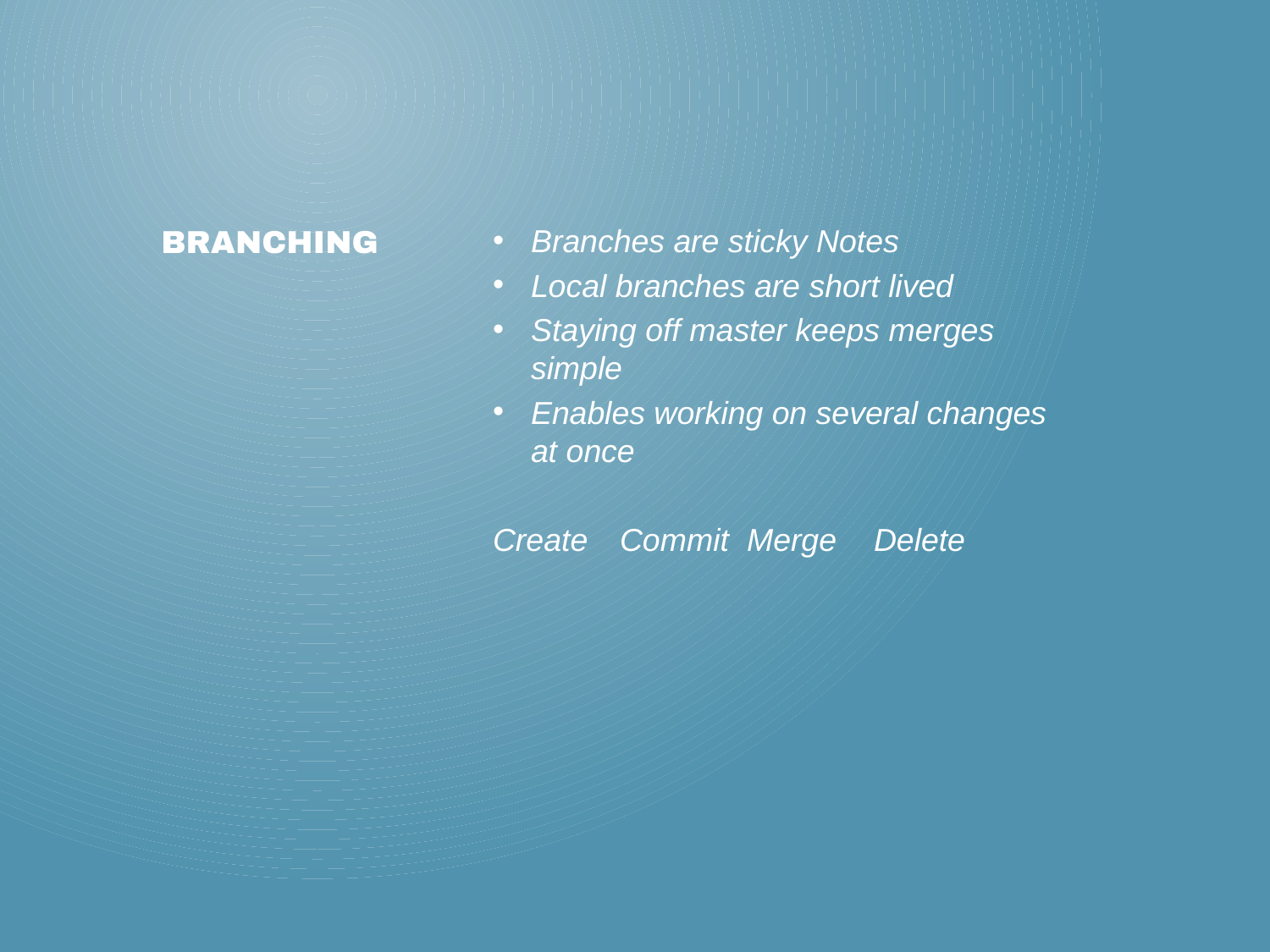

Branches are sticky Notes
Local branches are short lived
Staying off master keeps merges simple
Enables working on several changes at once

Create 	Commit 	Merge	Delete
# Branching